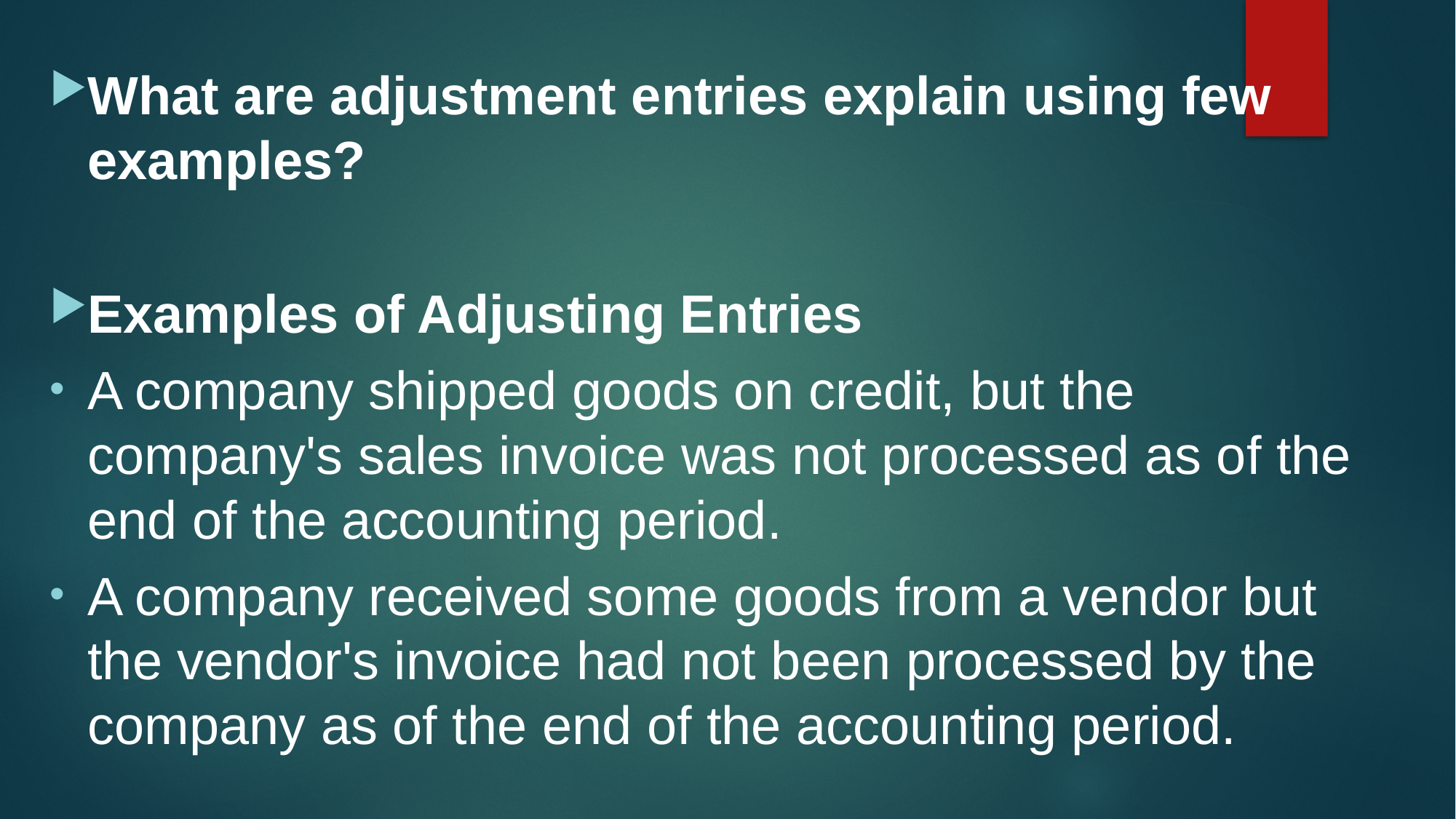

What are adjustment entries explain using few examples?

Examples of Adjusting Entries
A company shipped goods on credit, but the company's sales invoice was not processed as of the end of the accounting period.
A company received some goods from a vendor but the vendor's invoice had not been processed by the company as of the end of the accounting period.